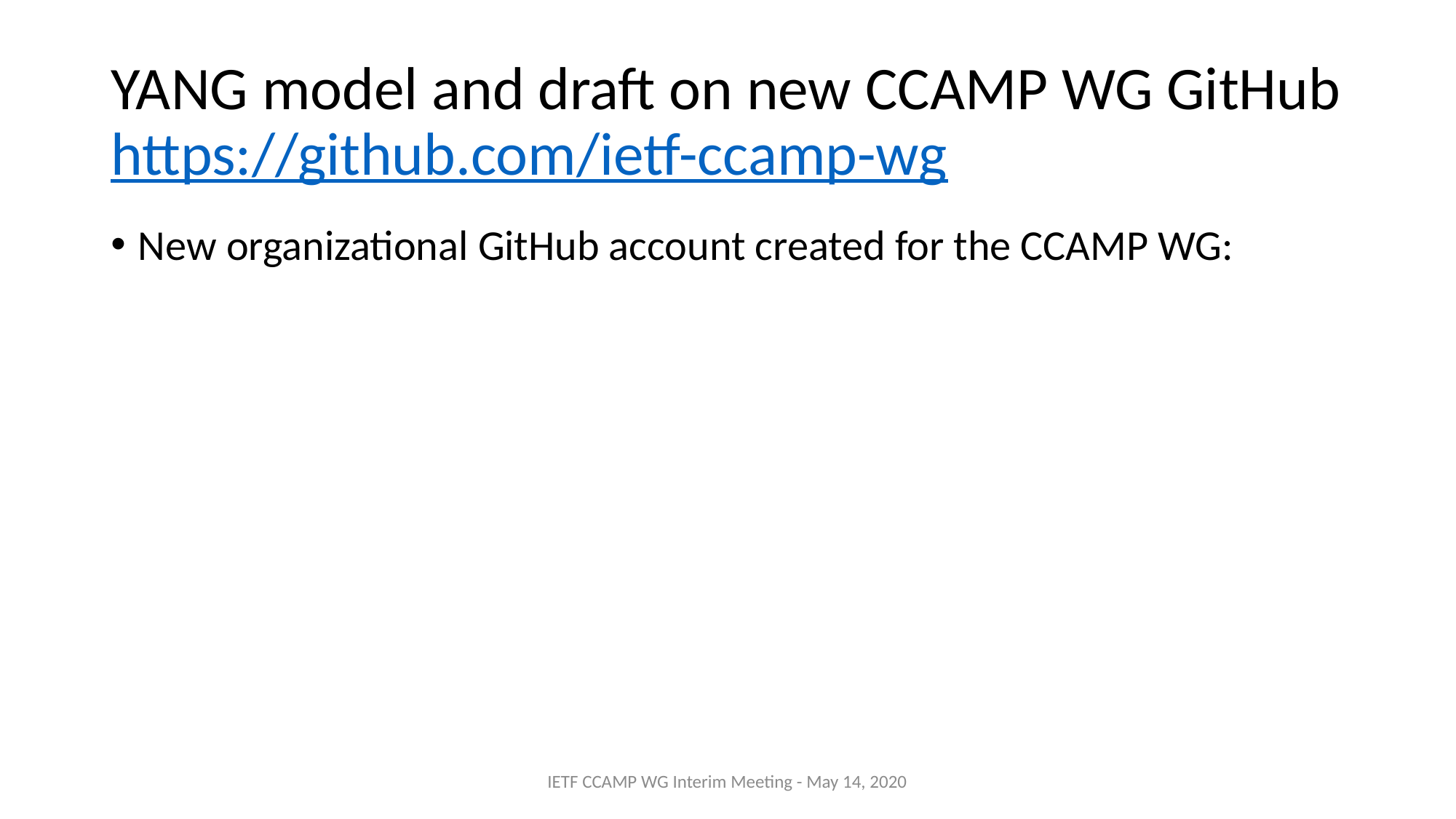

# YANG model and draft on new CCAMP WG GitHub https://github.com/ietf-ccamp-wg
New organizational GitHub account created for the CCAMP WG:

IETF CCAMP WG Interim Meeting - May 14, 2020